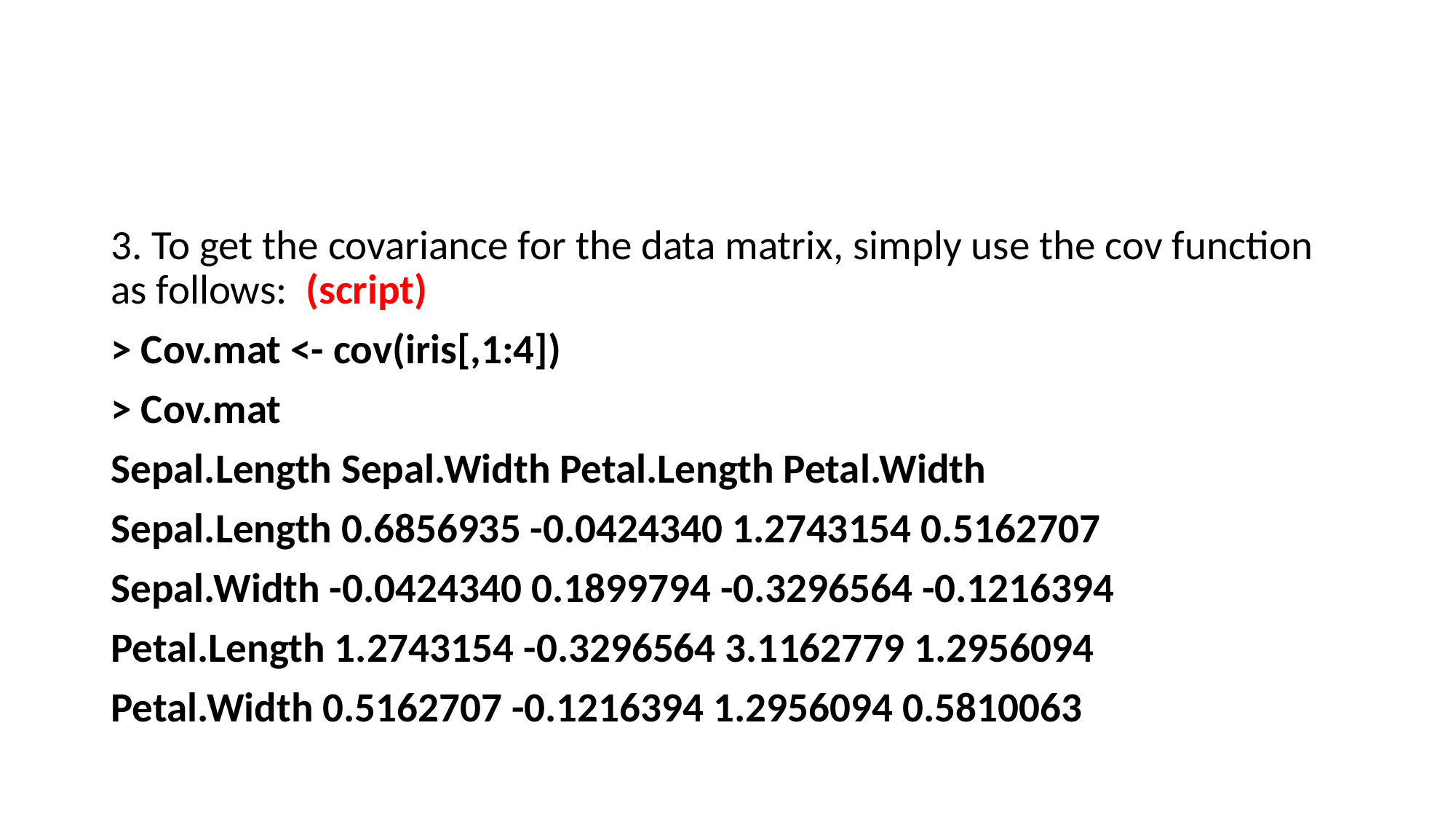

#
3. To get the covariance for the data matrix, simply use the cov function as follows:  (script)
> Cov.mat <- cov(iris[,1:4])
> Cov.mat
Sepal.Length Sepal.Width Petal.Length Petal.Width
Sepal.Length 0.6856935 -0.0424340 1.2743154 0.5162707
Sepal.Width -0.0424340 0.1899794 -0.3296564 -0.1216394
Petal.Length 1.2743154 -0.3296564 3.1162779 1.2956094
Petal.Width 0.5162707 -0.1216394 1.2956094 0.5810063